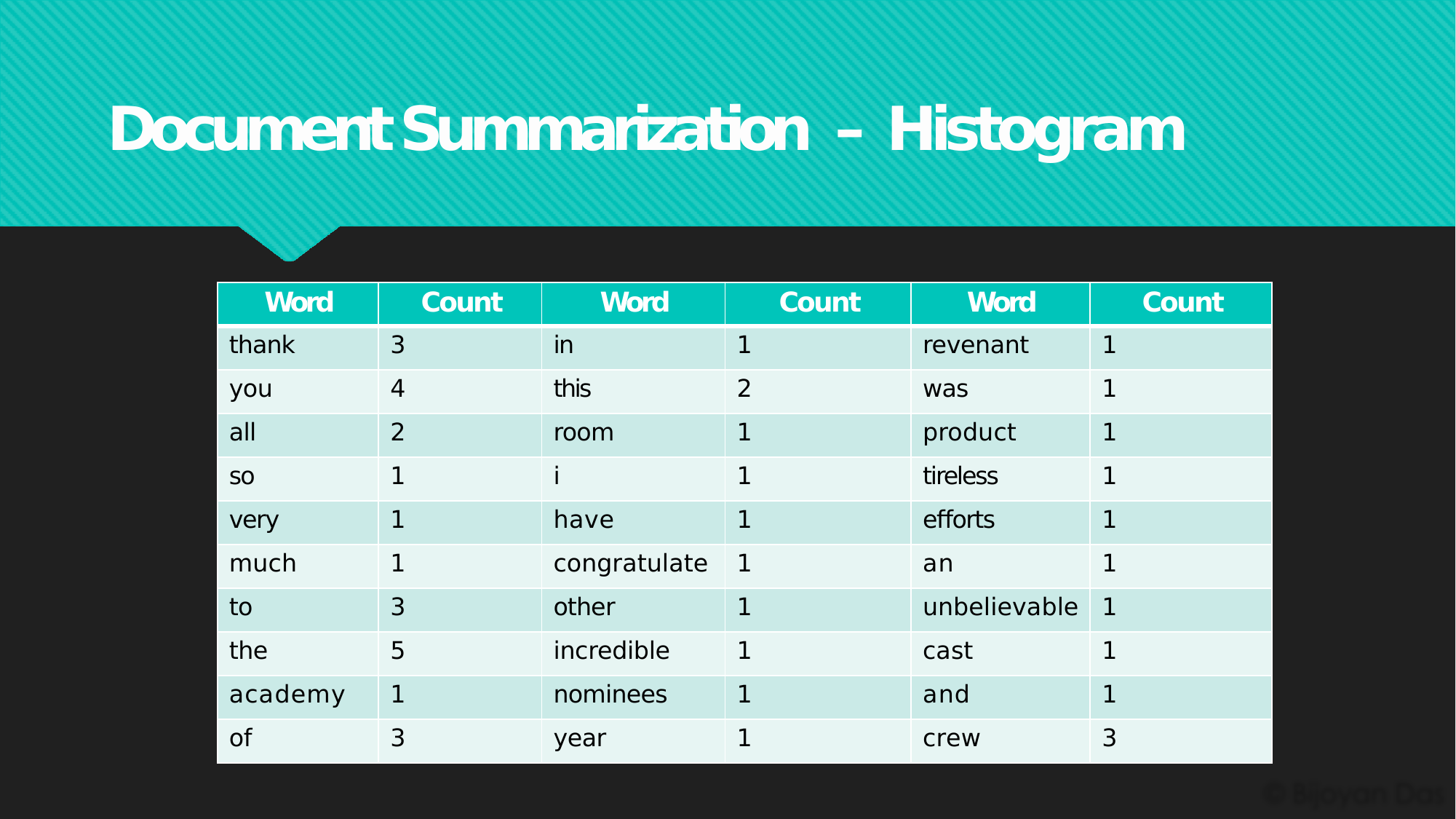

# Document Summarization – Histogram
| Word | Count | Word | Count | Word | Count |
| --- | --- | --- | --- | --- | --- |
| thank | 3 | in | 1 | revenant | 1 |
| you | 4 | this | 2 | was | 1 |
| all | 2 | room | 1 | product | 1 |
| so | 1 | i | 1 | tireless | 1 |
| very | 1 | have | 1 | efforts | 1 |
| much | 1 | congratulate | 1 | an | 1 |
| to | 3 | other | 1 | unbelievable | 1 |
| the | 5 | incredible | 1 | cast | 1 |
| academy | 1 | nominees | 1 | and | 1 |
| of | 3 | year | 1 | crew | 3 |